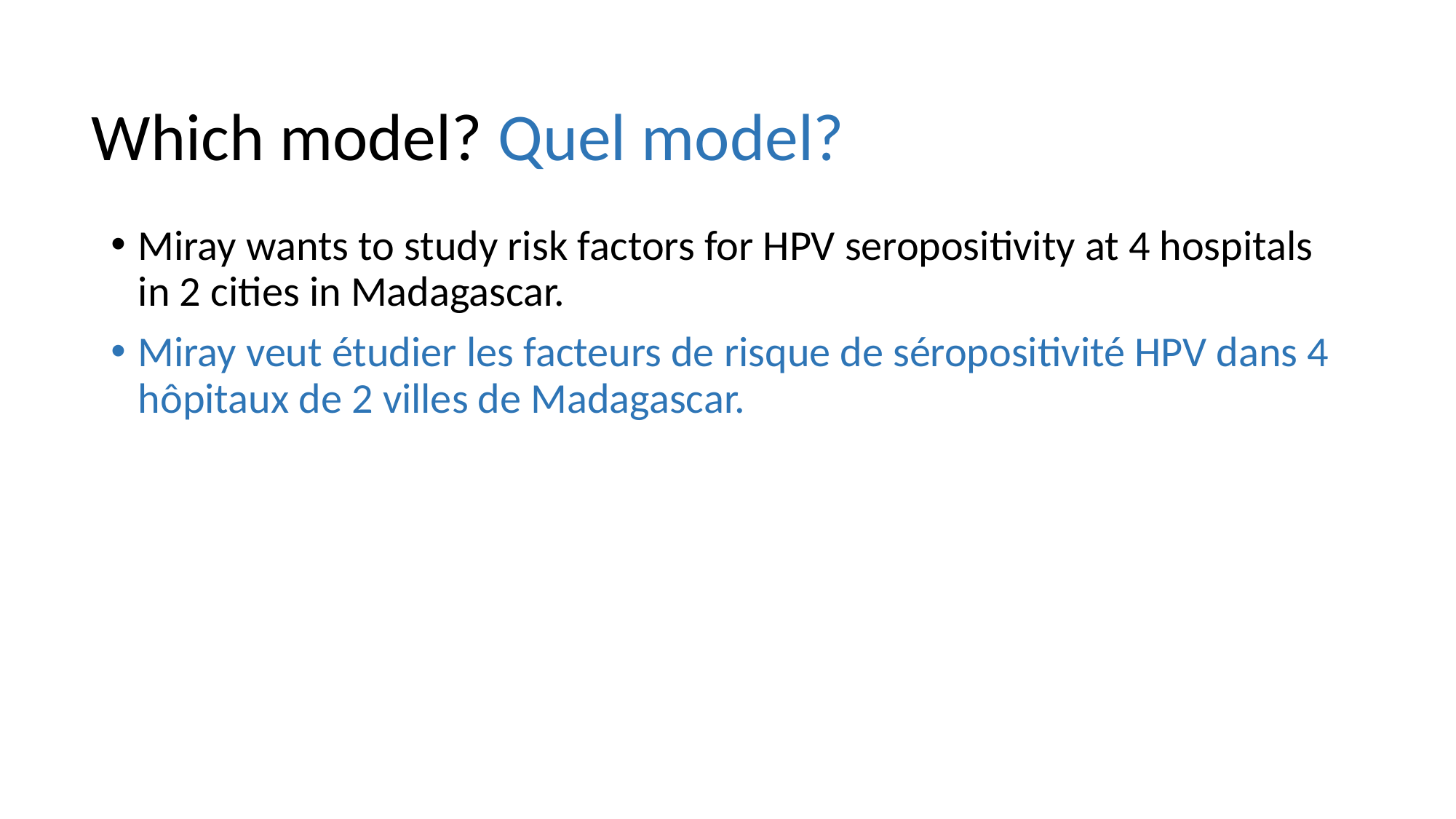

# Which model? Quel model?
Miray wants to study risk factors for HPV seropositivity at 4 hospitals in 2 cities in Madagascar.
Miray veut étudier les facteurs de risque de séropositivité HPV dans 4 hôpitaux de 2 villes de Madagascar.